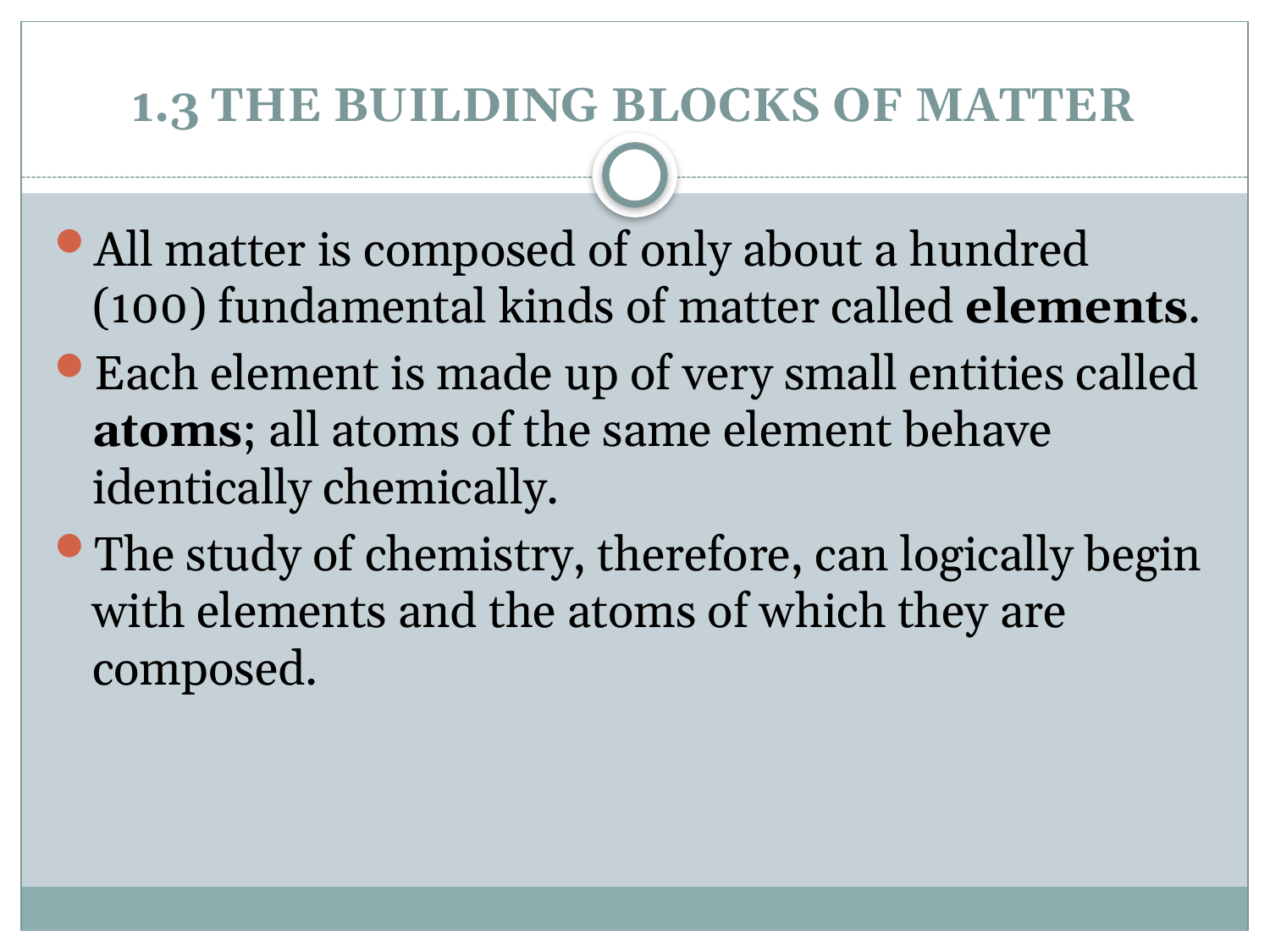

# 1.3 THE BUILDING BLOCKS OF MATTER
All matter is composed of only about a hundred (100) fundamental kinds of matter called elements.
Each element is made up of very small entities called atoms; all atoms of the same element behave identically chemically.
The study of chemistry, therefore, can logically begin with elements and the atoms of which they are composed.